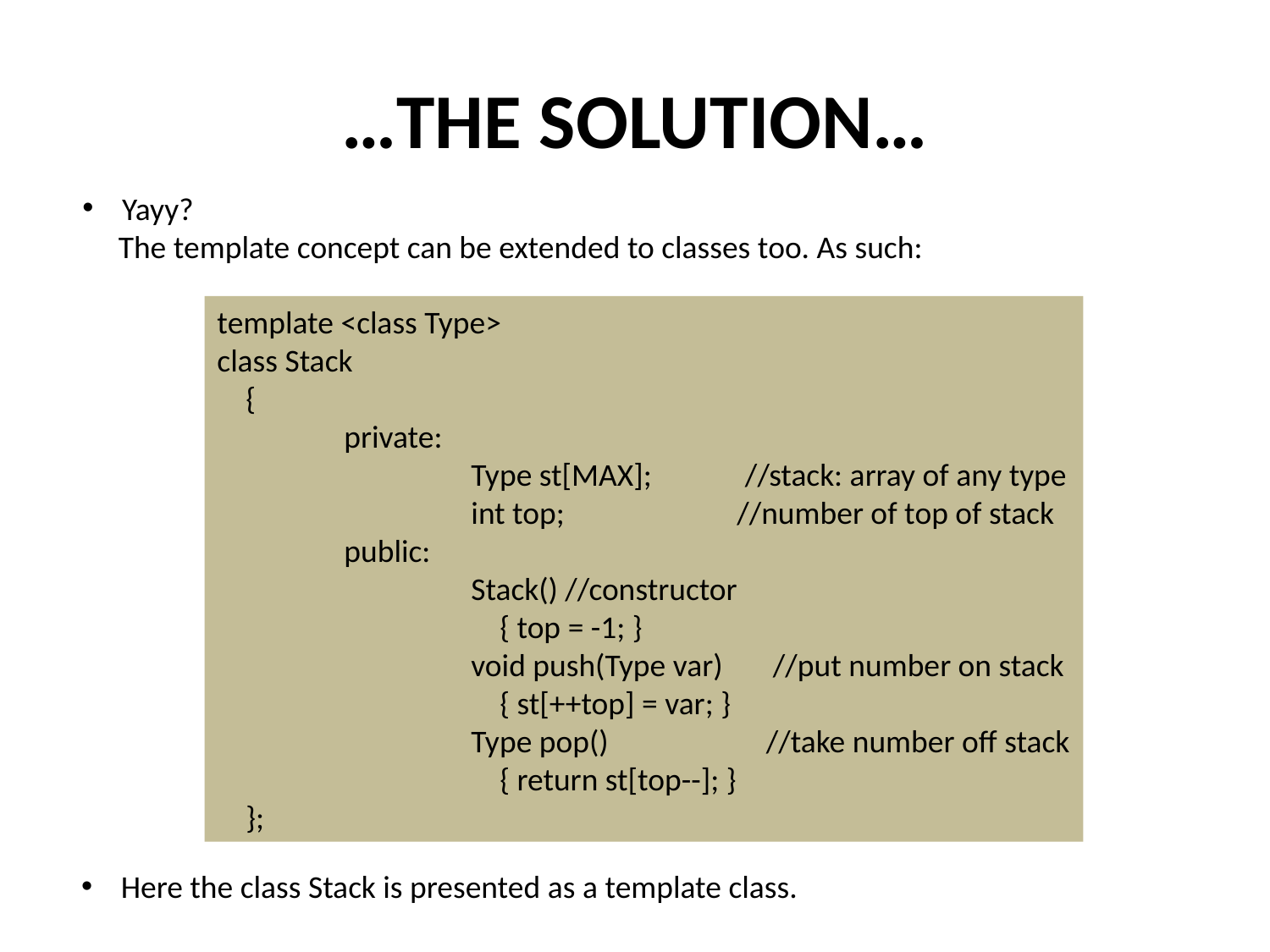

# …THE SOLUTION…
Yayy?
     The template concept can be extended to classes too. As such:

template <class Type>
class Stack
    {
	private:
		Type st[MAX];             //stack: array of any type
		int top;                        //number of top of stack
	public:
		Stack() //constructor
		    { top = -1; }
		void push(Type var)       //put number on stack
		    { st[++top] = var; }
		Type pop()                      //take number off stack
		    { return st[top--]; }
    };
Here the class Stack is presented as a template class.